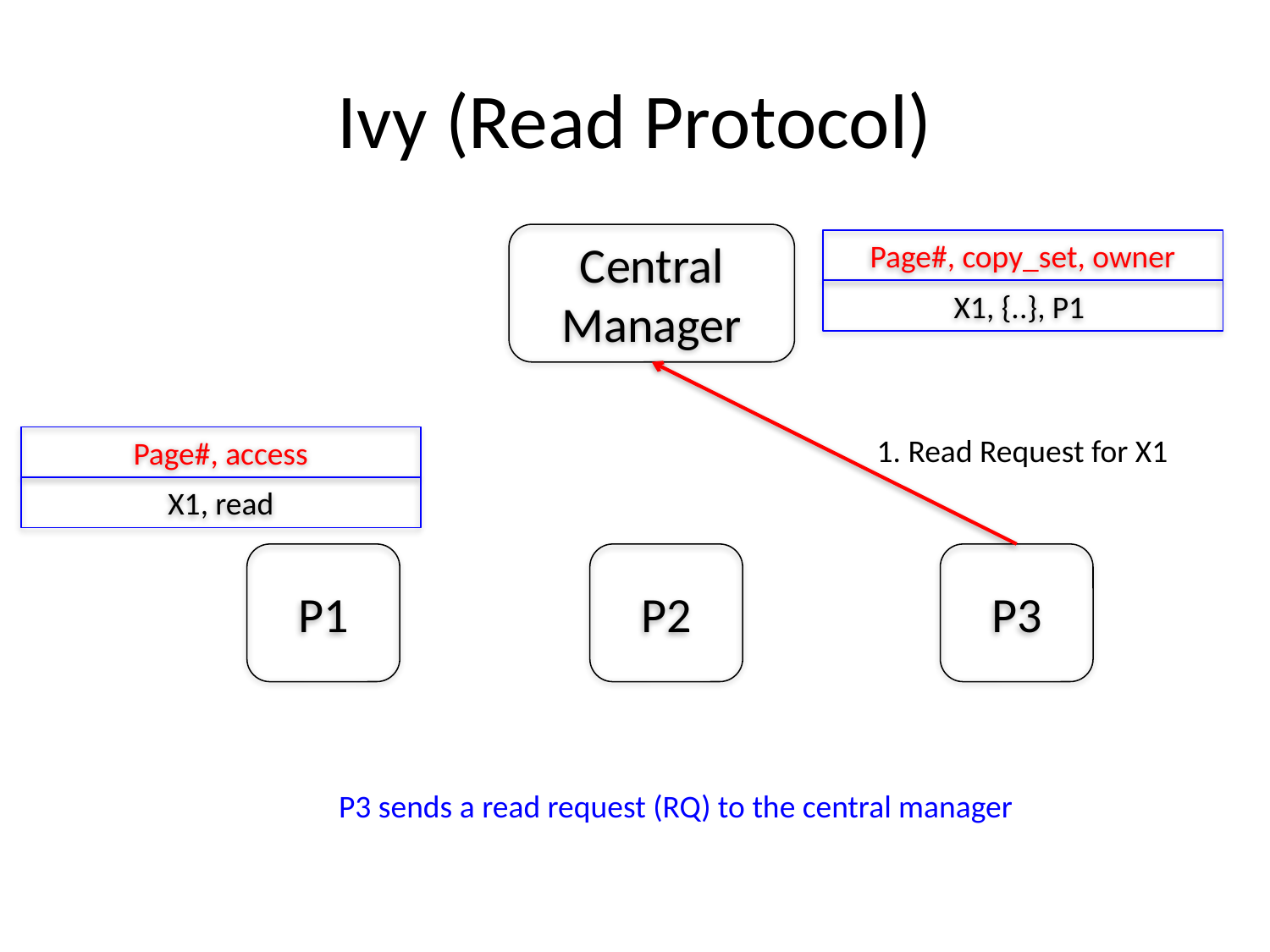

# Ivy (Read Protocol)
Central Manager
Page#, copy_set, owner
X1, {..}, P1
1. Read Request for X1
Page#, access
X1, read
P1
P2
P3
P3 sends a read request (RQ) to the central manager